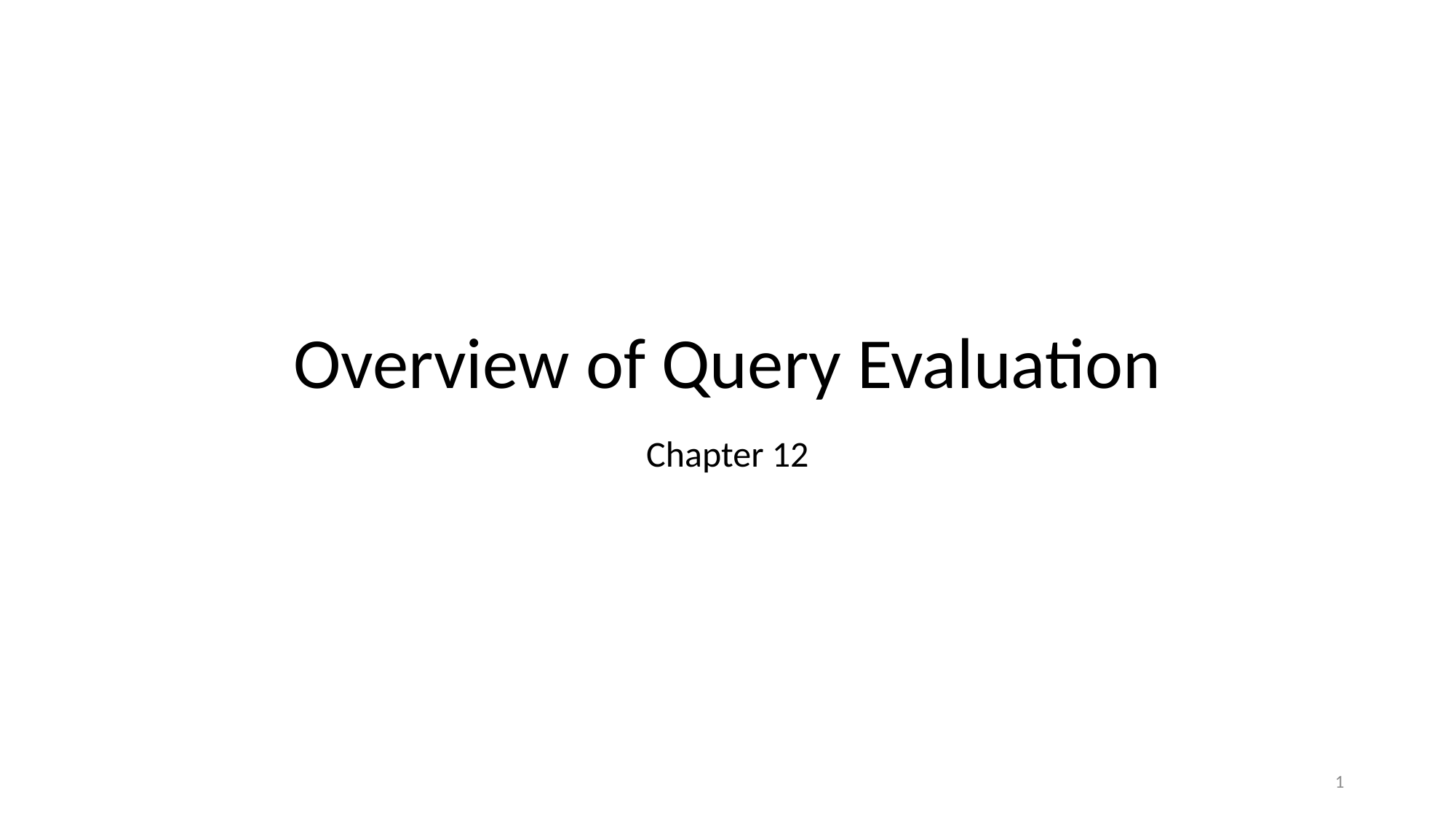

# Overview of Query Evaluation
Chapter 12
1